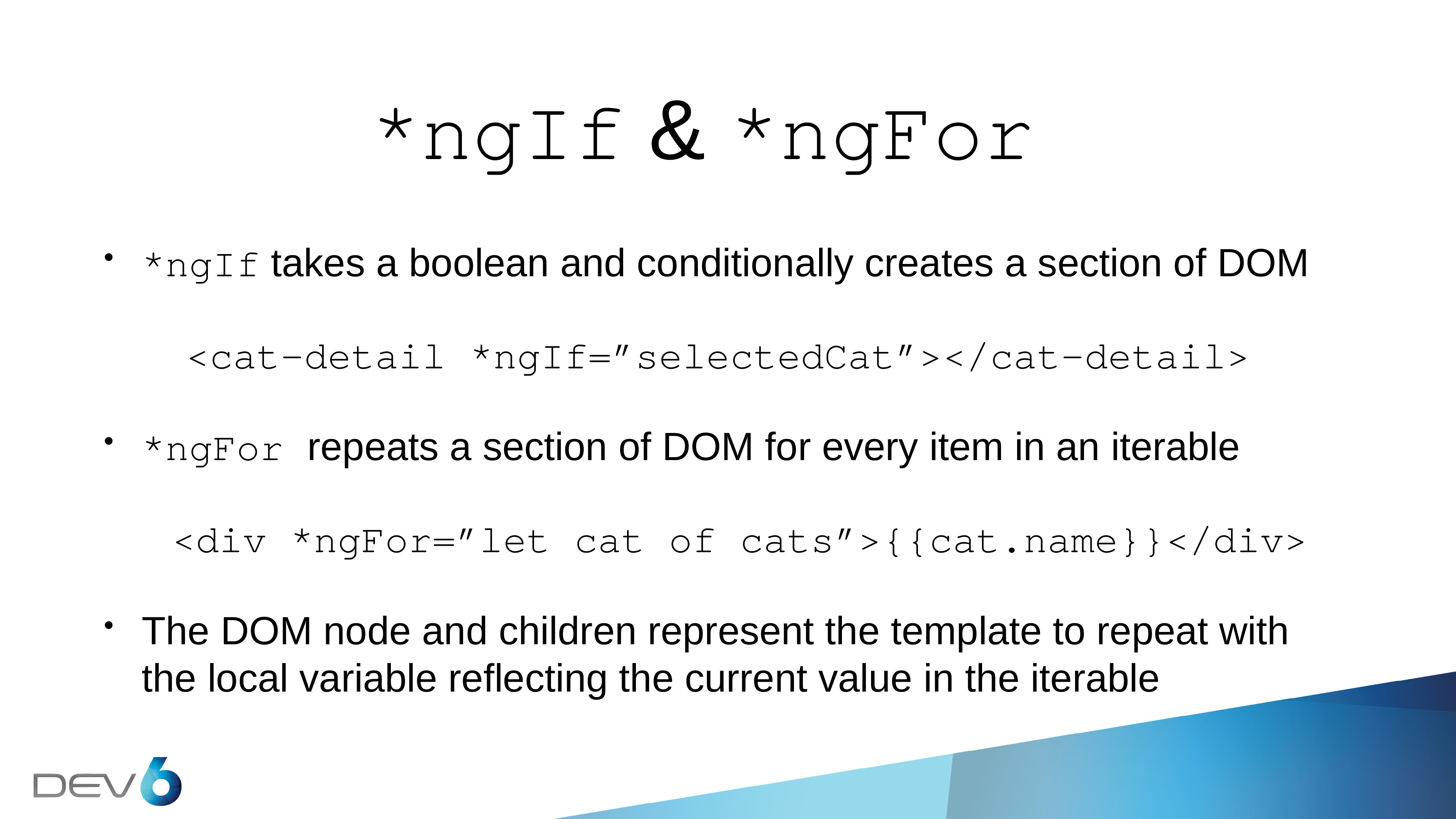

# *ngIf & *ngFor
*ngIf takes a boolean and conditionally creates a section of DOM
<cat-detail *ngIf=”selectedCat”></cat-detail>
*ngFor repeats a section of DOM for every item in an iterable
<div *ngFor=”let cat of cats”>{{cat.name}}</div>
The DOM node and children represent the template to repeat with the local variable reflecting the current value in the iterable